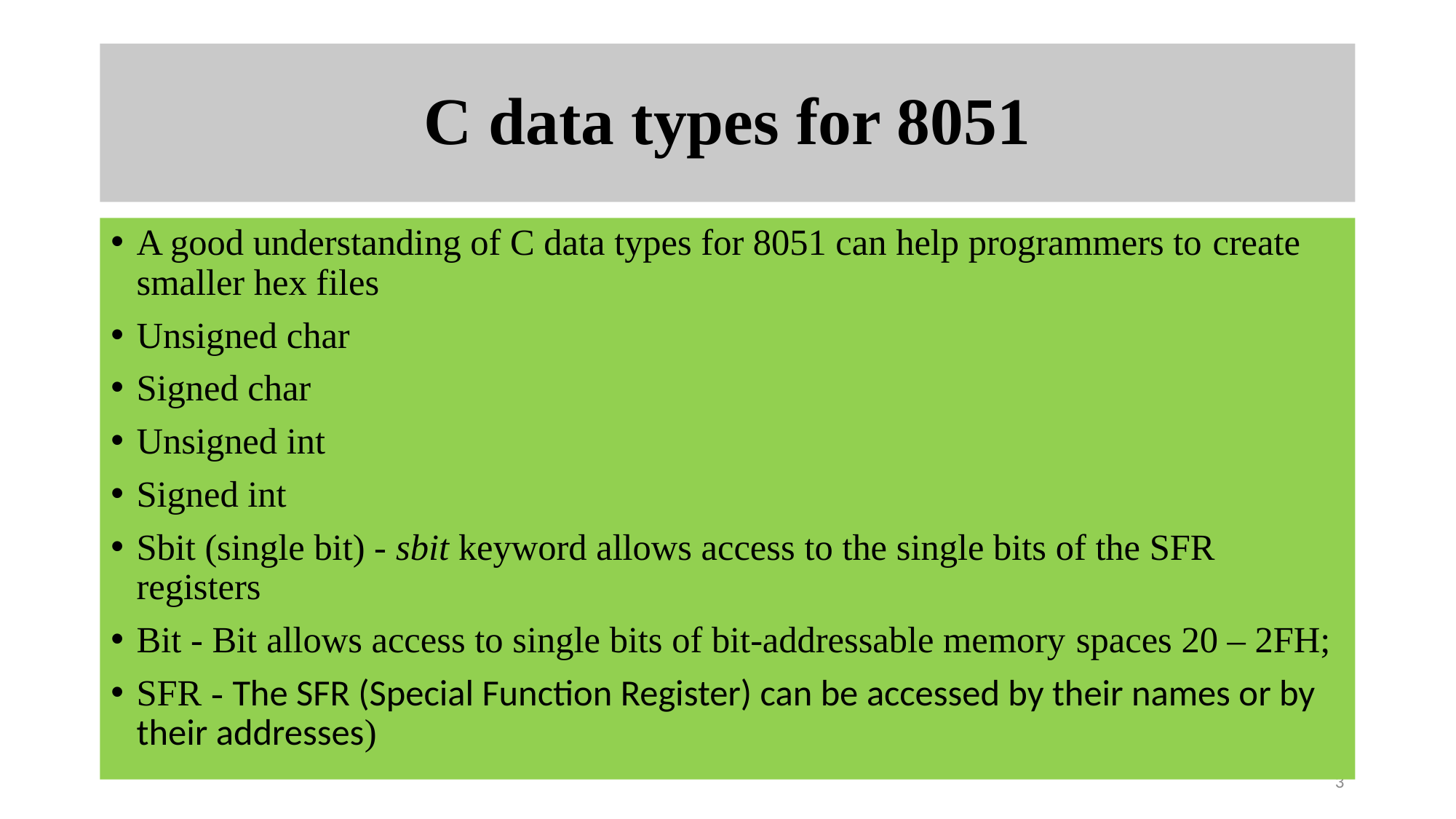

# C data types for 8051
A good understanding of C data types for 8051 can help programmers to create smaller hex files
Unsigned char
Signed char
Unsigned int
Signed int
Sbit (single bit) - sbit keyword allows access to the single bits of the SFR registers
Bit - Bit allows access to single bits of bit-addressable memory spaces 20 – 2FH;
SFR - The SFR (Special Function Register) can be accessed by their names or by their addresses)
3